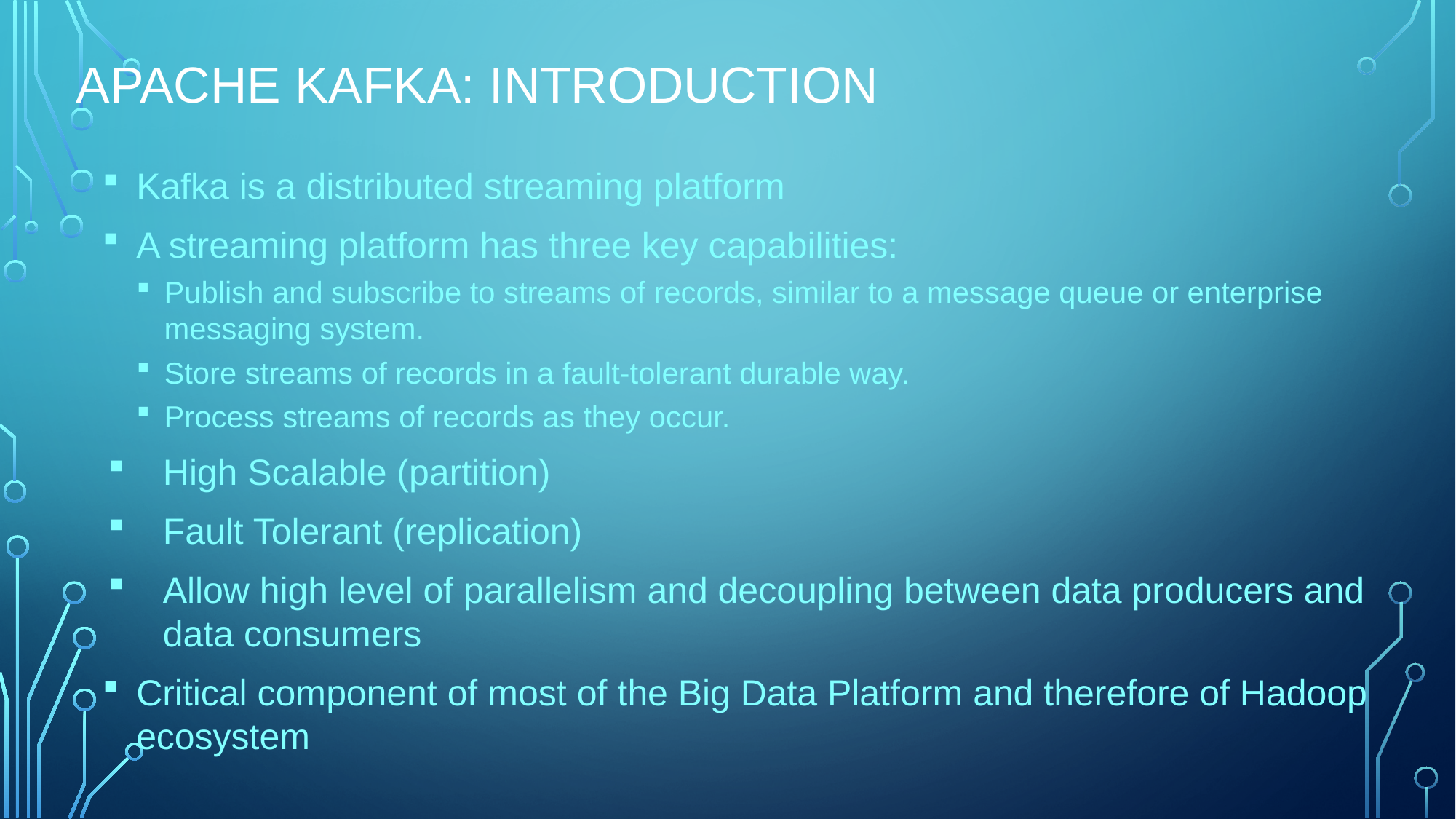

# Apache Kafka: Introduction
Kafka is a distributed streaming platform
A streaming platform has three key capabilities:
Publish and subscribe to streams of records, similar to a message queue or enterprise messaging system.
Store streams of records in a fault-tolerant durable way.
Process streams of records as they occur.
High Scalable (partition)
Fault Tolerant (replication)
Allow high level of parallelism and decoupling between data producers and data consumers
Critical component of most of the Big Data Platform and therefore of Hadoop ecosystem